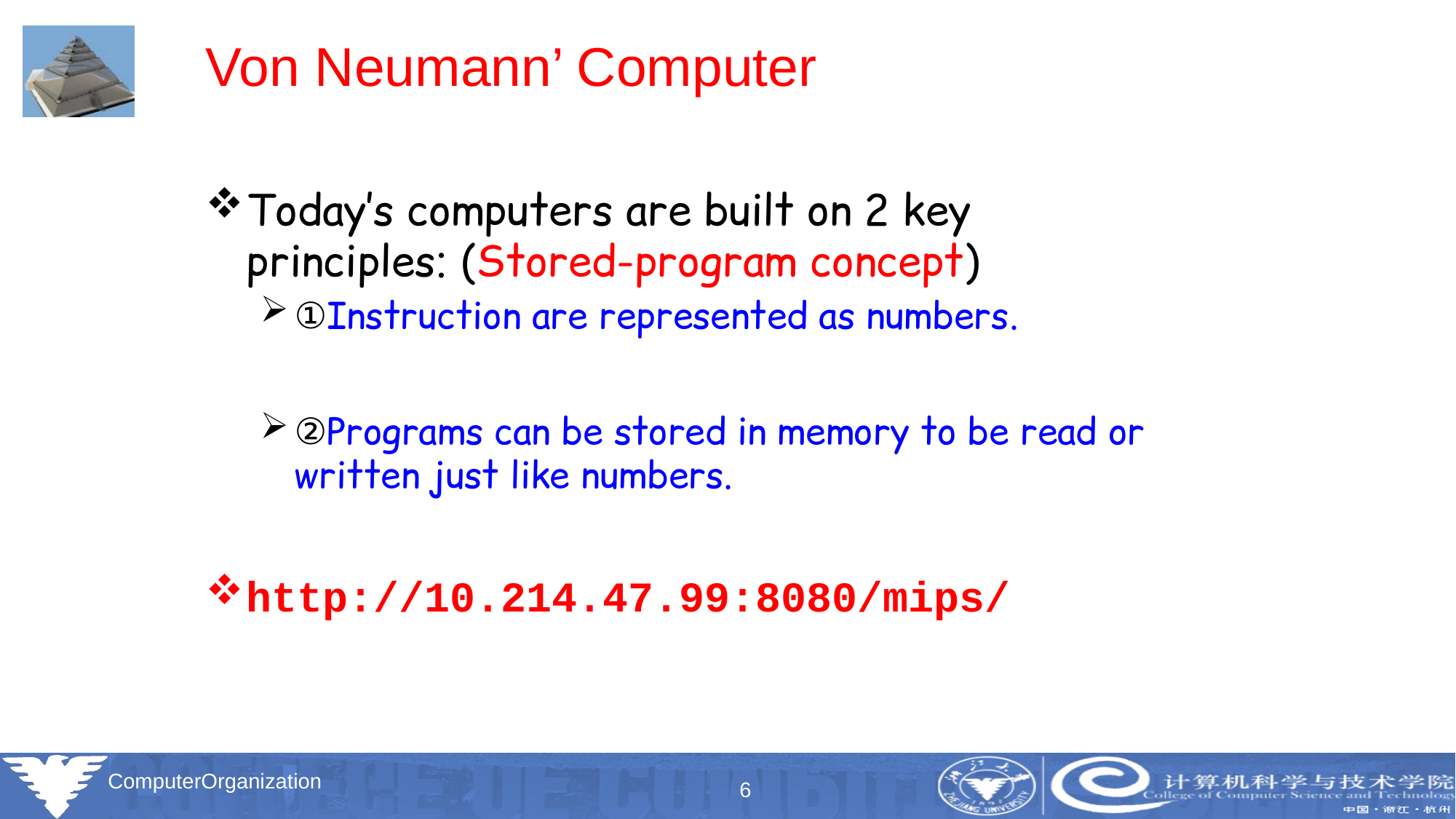

# Von Neumann’ Computer
Today’s computers are built on 2 key principles: (Stored-program concept)
①Instruction are represented as numbers.

②Programs can be stored in memory to be read or written just like numbers.

http://10.214.47.99:8080/mips/